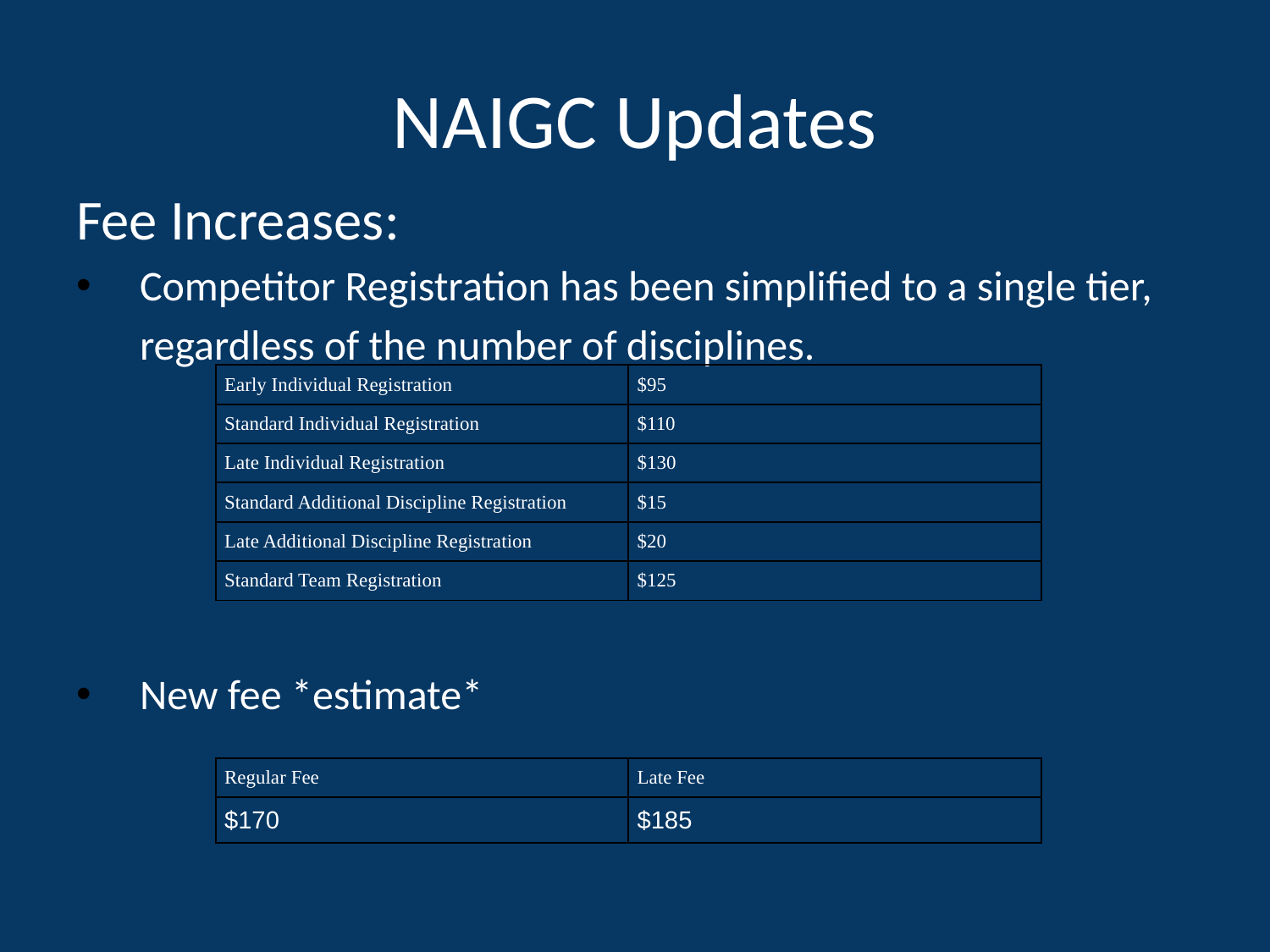

# NAIGC Updates
Fee Increases:
Competitor Registration has been simplified to a single tier, regardless of the number of disciplines.

New fee *estimate*

| Early Individual Registration | $95 |
| --- | --- |
| Standard Individual Registration | $110 |
| Late Individual Registration | $130 |
| Standard Additional Discipline Registration | $15 |
| Late Additional Discipline Registration | $20 |
| Standard Team Registration | $125 |
| Regular Fee | Late Fee |
| --- | --- |
| $170 | $185 |